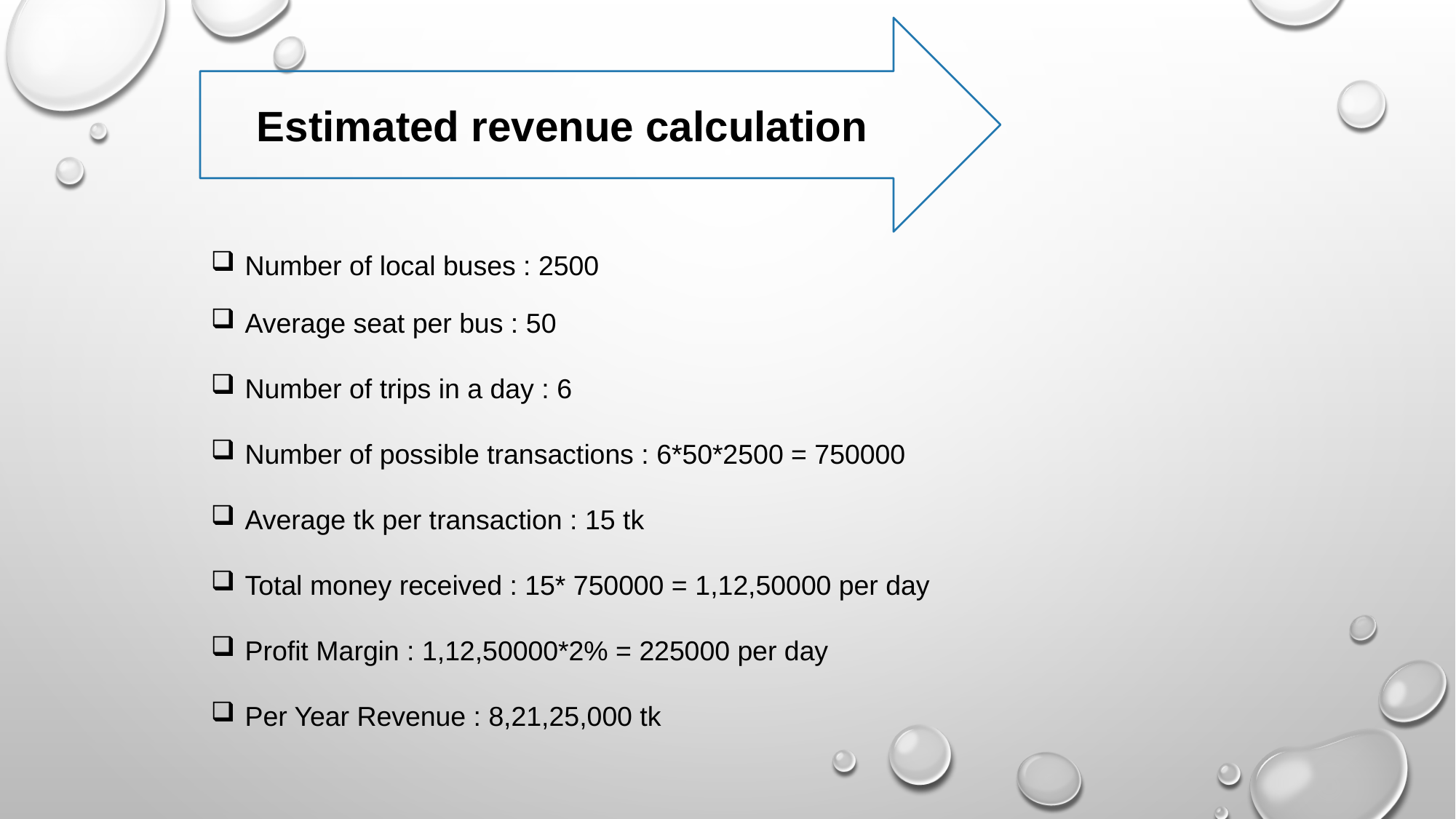

Estimated revenue calculation
Number of local buses : 2500
Average seat per bus : 50

Number of trips in a day : 6

Number of possible transactions : 6*50*2500 = 750000

Average tk per transaction : 15 tk

Total money received : 15* 750000 = 1,12,50000 per day

Profit Margin : 1,12,50000*2% = 225000 per day

Per Year Revenue : 8,21,25,000 tk